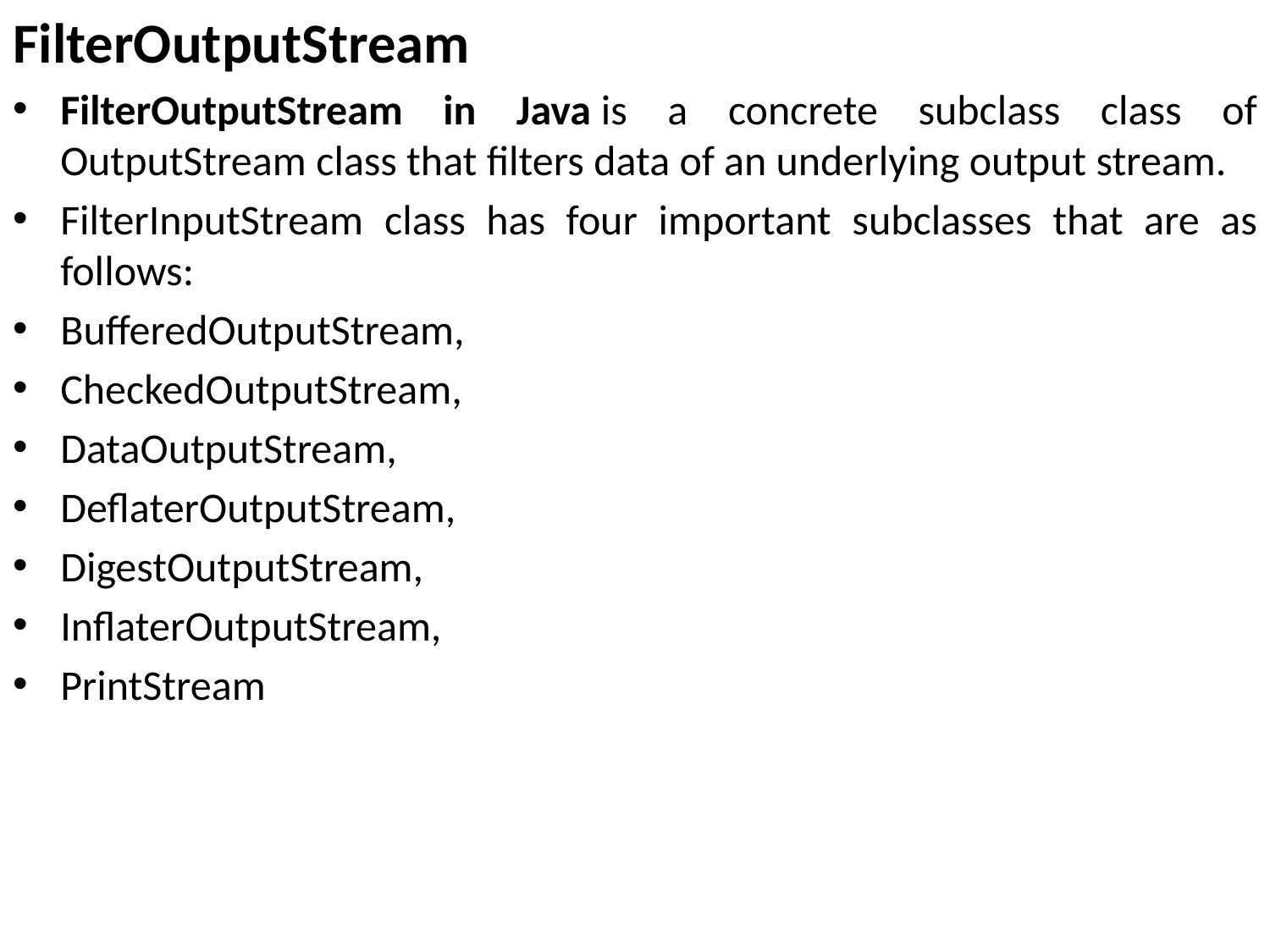

FilterOutputStream
FilterOutputStream in Java is a concrete subclass class of OutputStream class that filters data of an underlying output stream.
FilterInputStream class has four important subclasses that are as follows:
BufferedOutputStream,
CheckedOutputStream,
DataOutputStream,
DeflaterOutputStream,
DigestOutputStream,
InflaterOutputStream,
PrintStream